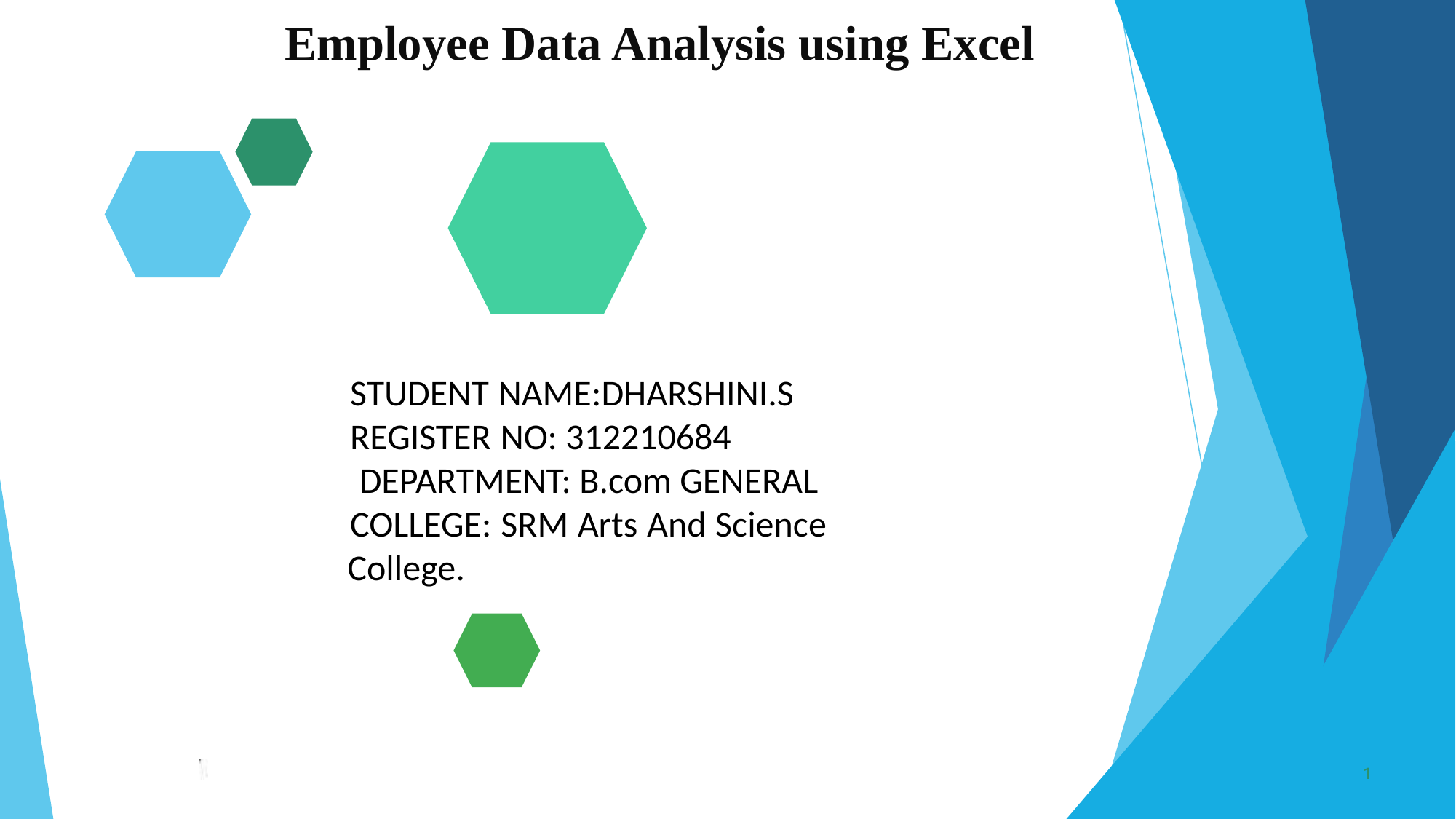

Employee Data Analysis using Excel

STUDENT NAME:DHARSHINI.S
REGISTER NO: 312210684
 DEPARTMENT: B.com GENERAL
COLLEGE: SRM Arts And Science College.

1